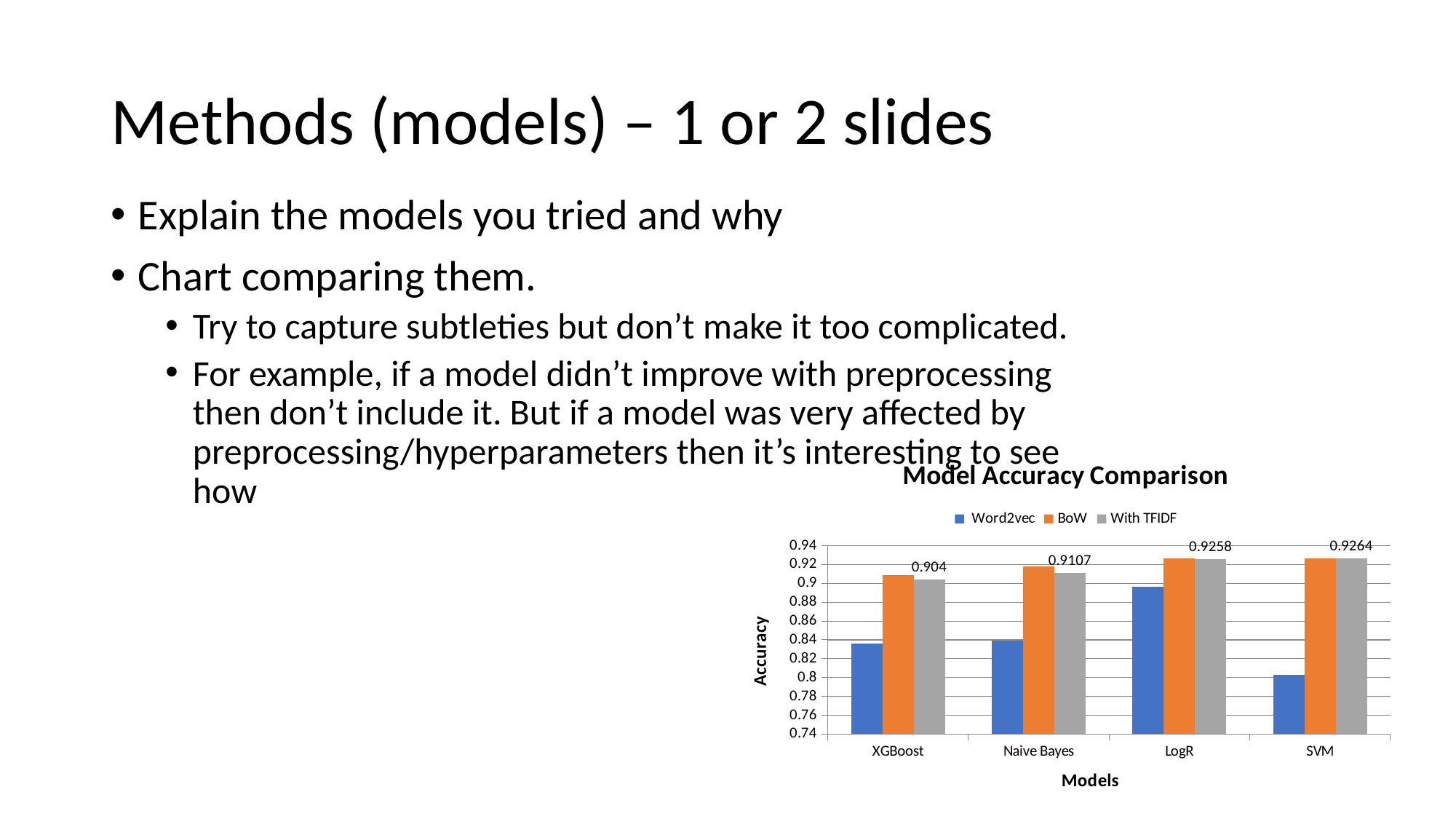

# Methods (models) – 1 or 2 slides
Explain the models you tried and why
Chart comparing them.
Try to capture subtleties but don’t make it too complicated.
For example, if a model didn’t improve with preprocessing then don’t include it. But if a model was very affected by preprocessing/hyperparameters then it’s interesting to see how

### Chart: Model Accuracy Comparison

| Category |  Word2vec | BoW | With TFIDF |
|---|---|---|---|
| XGBoost | 0.836 | 0.9084 | 0.904 |
| Naive Bayes | 0.839 | 0.9179 | 0.9107 |
| LogR | 0.8962 | 0.9268 | 0.9258 |
| SVM | 0.8026 | 0.9264 | 0.9264 |